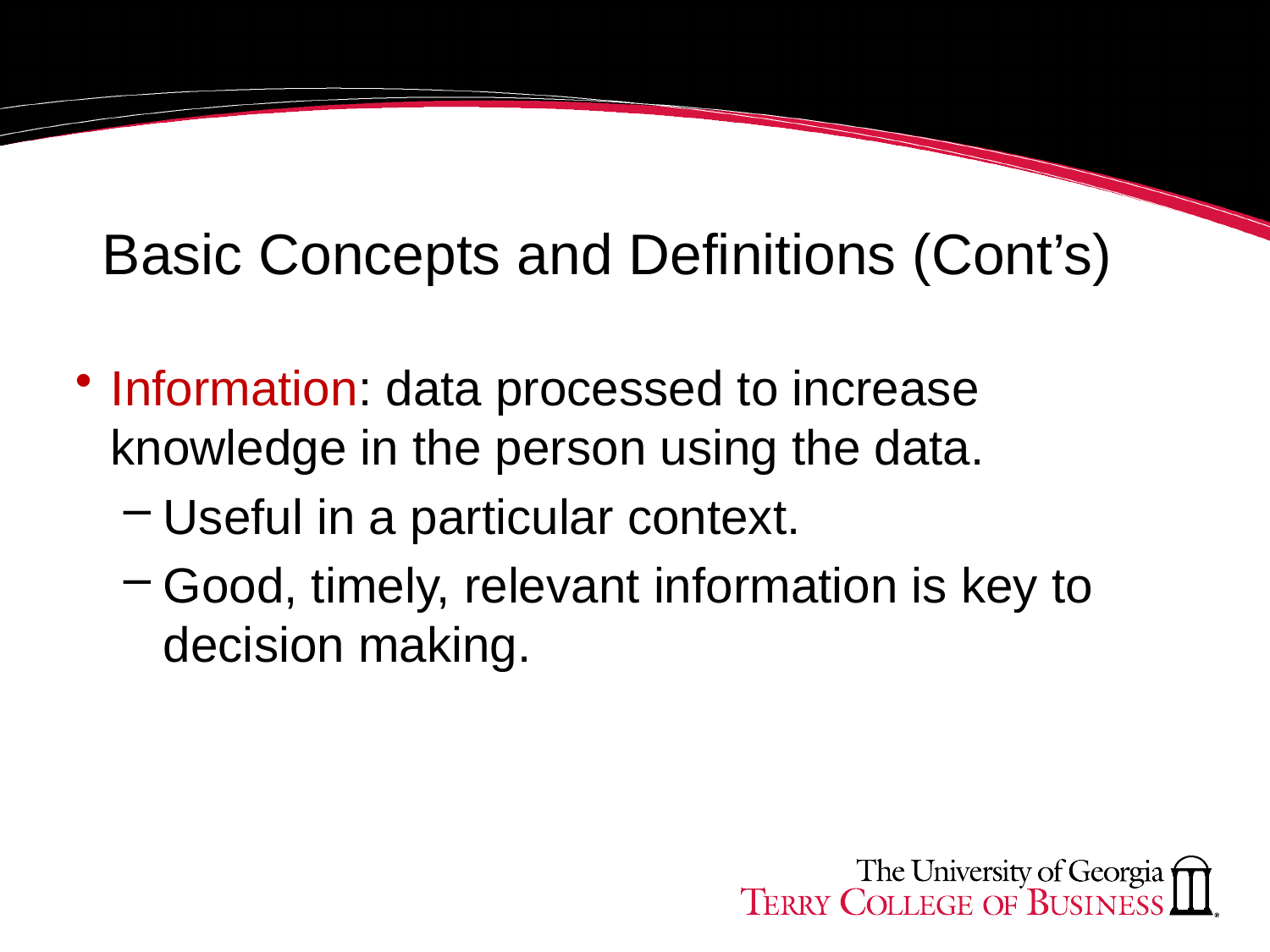

# Basic Concepts and Definitions (Cont’s)
Information: data processed to increase knowledge in the person using the data.
Useful in a particular context.
Good, timely, relevant information is key to decision making.

18